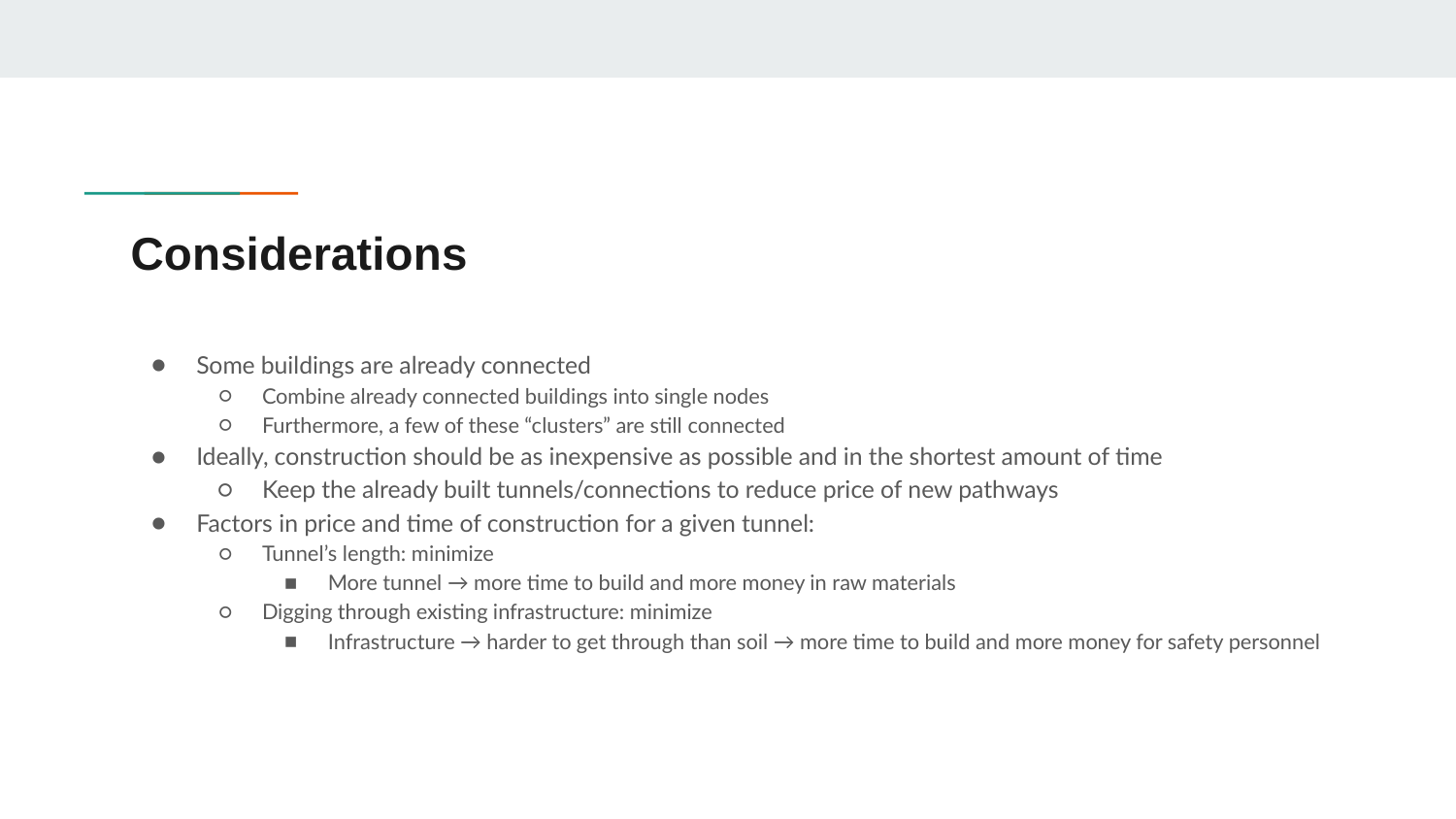

# Considerations
Some buildings are already connected
Combine already connected buildings into single nodes
Furthermore, a few of these “clusters” are still connected
Ideally, construction should be as inexpensive as possible and in the shortest amount of time
Keep the already built tunnels/connections to reduce price of new pathways
Factors in price and time of construction for a given tunnel:
Tunnel’s length: minimize
More tunnel → more time to build and more money in raw materials
Digging through existing infrastructure: minimize
Infrastructure → harder to get through than soil → more time to build and more money for safety personnel